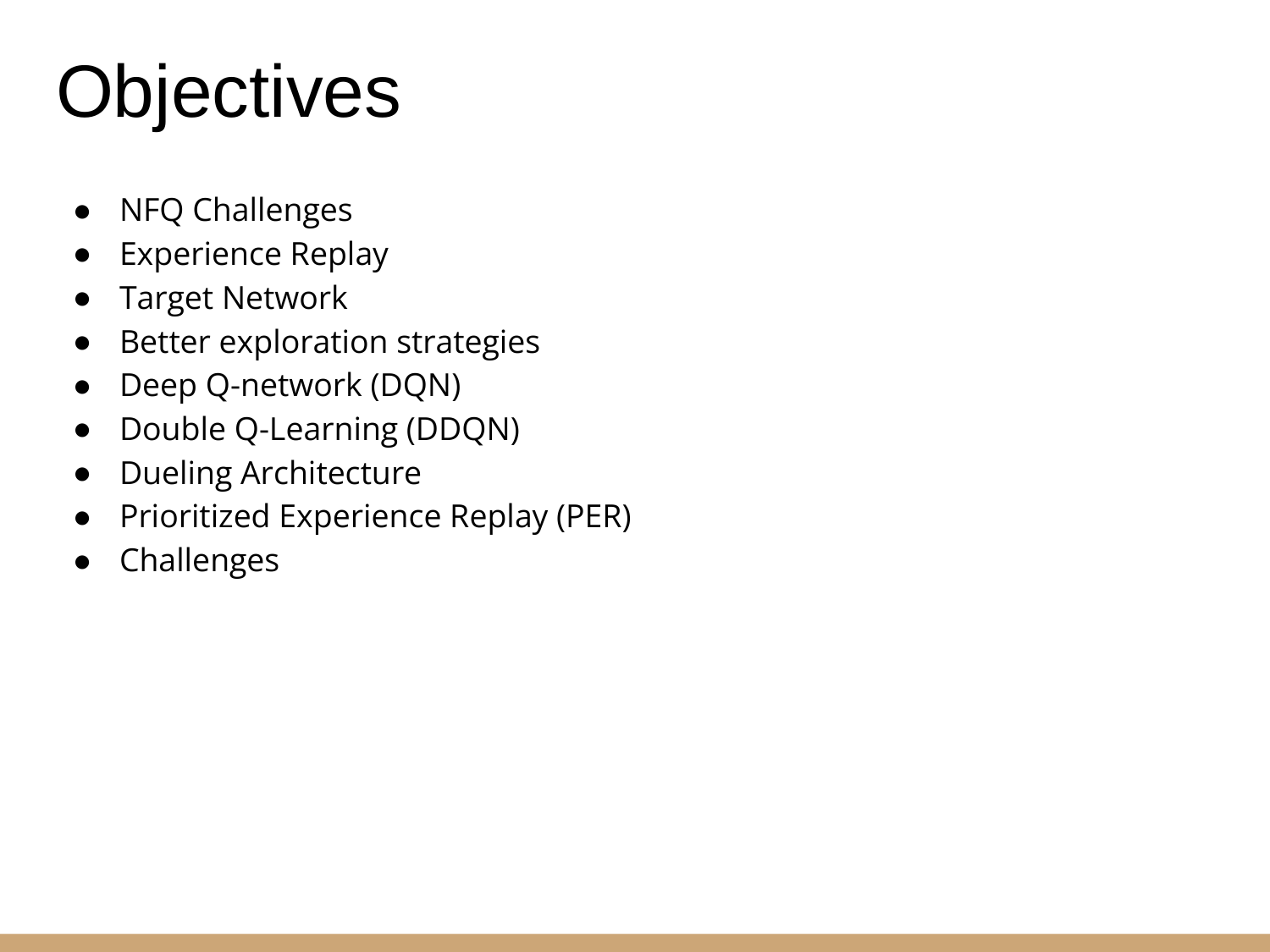

Objectives
NFQ Challenges
Experience Replay
Target Network
Better exploration strategies
Deep Q-network (DQN)
Double Q-Learning (DDQN)
Dueling Architecture
Prioritized Experience Replay (PER)
Challenges